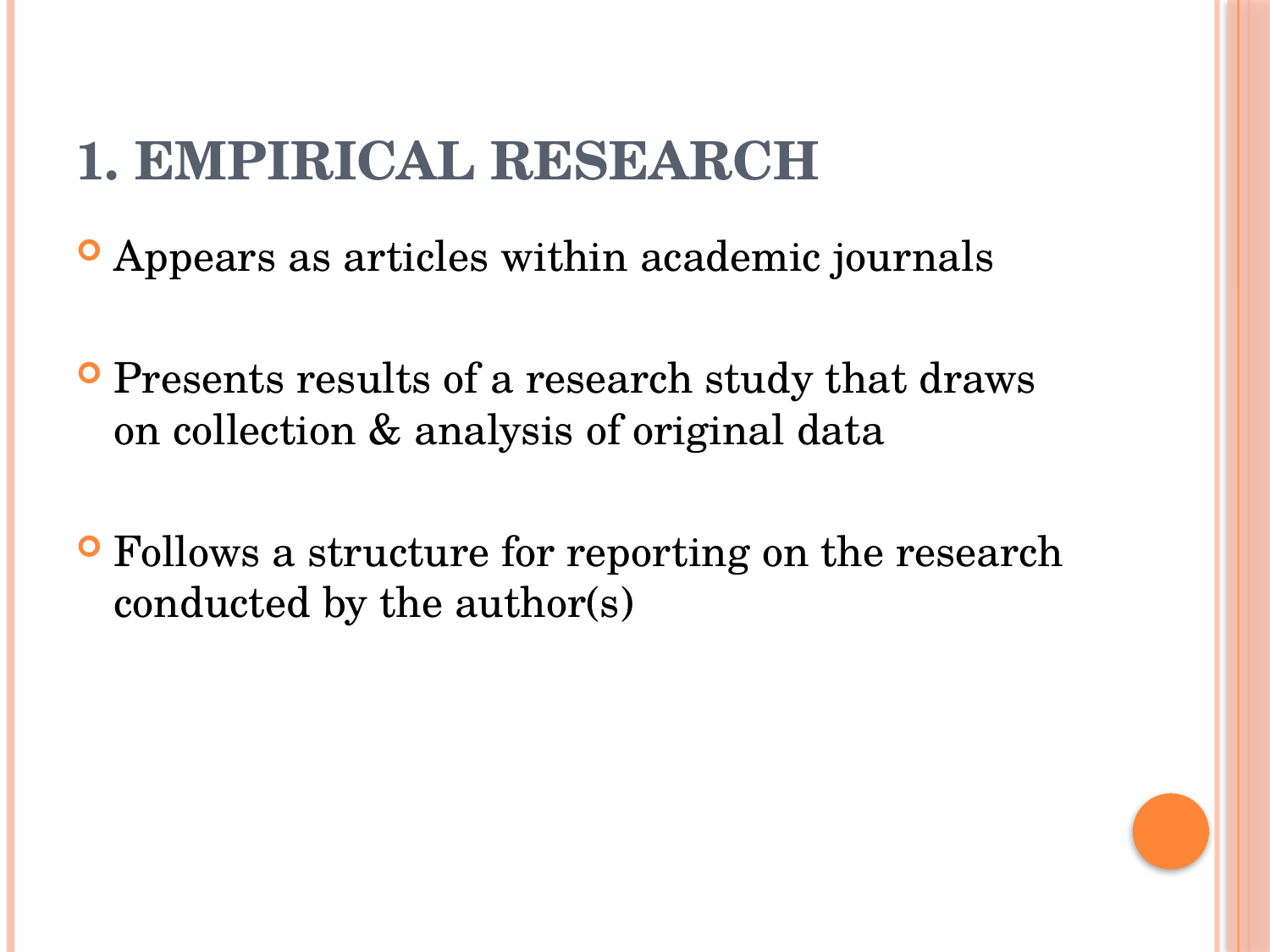

# 1. Empirical Research
Appears as articles within academic journals

Presents results of a research study that draws on collection & analysis of original data

Follows a structure for reporting on the research conducted by the author(s)